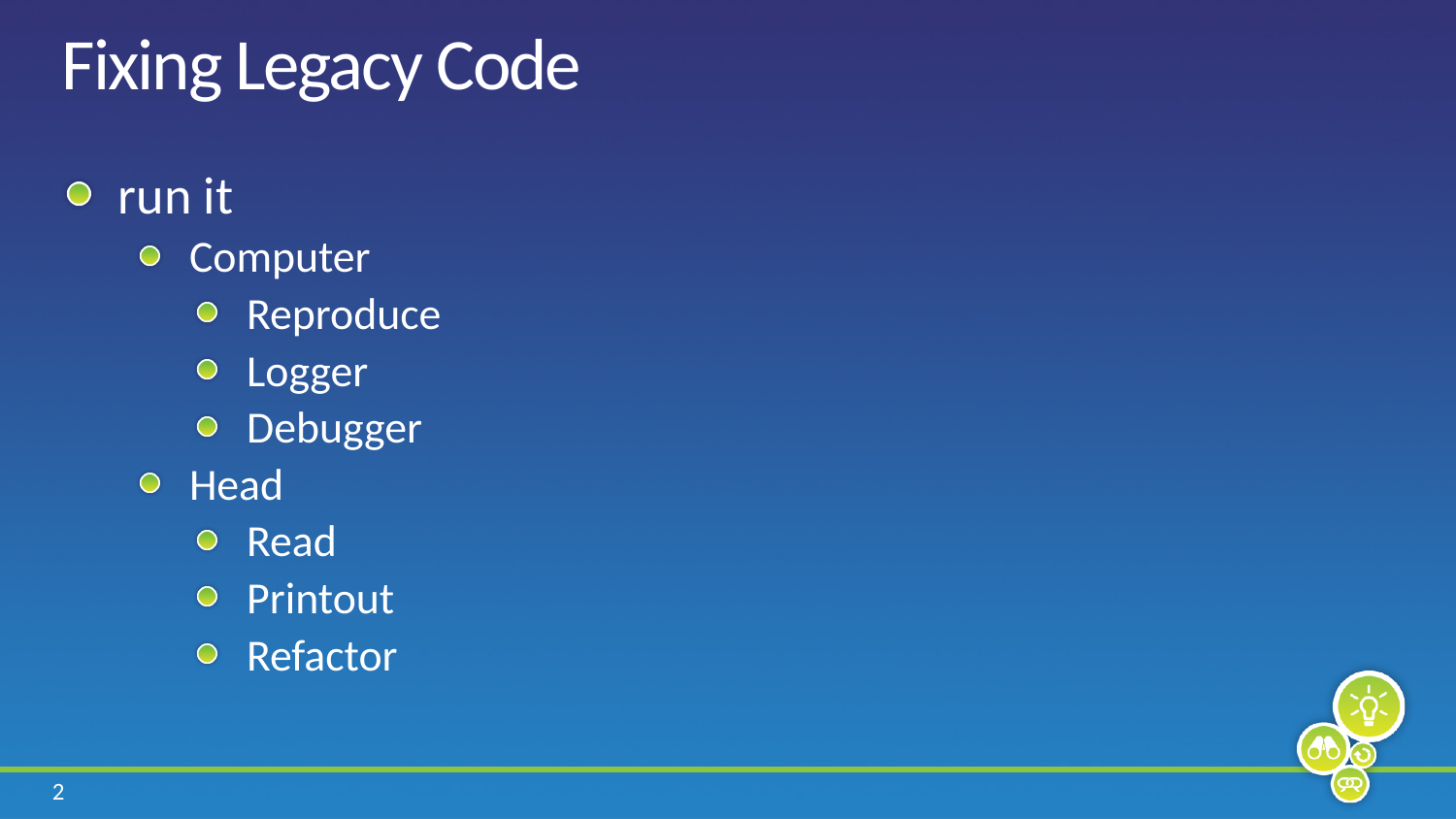

# Fixing Legacy Code
run it
Computer
Reproduce
Logger
Debugger
Head
Read
Printout
Refactor